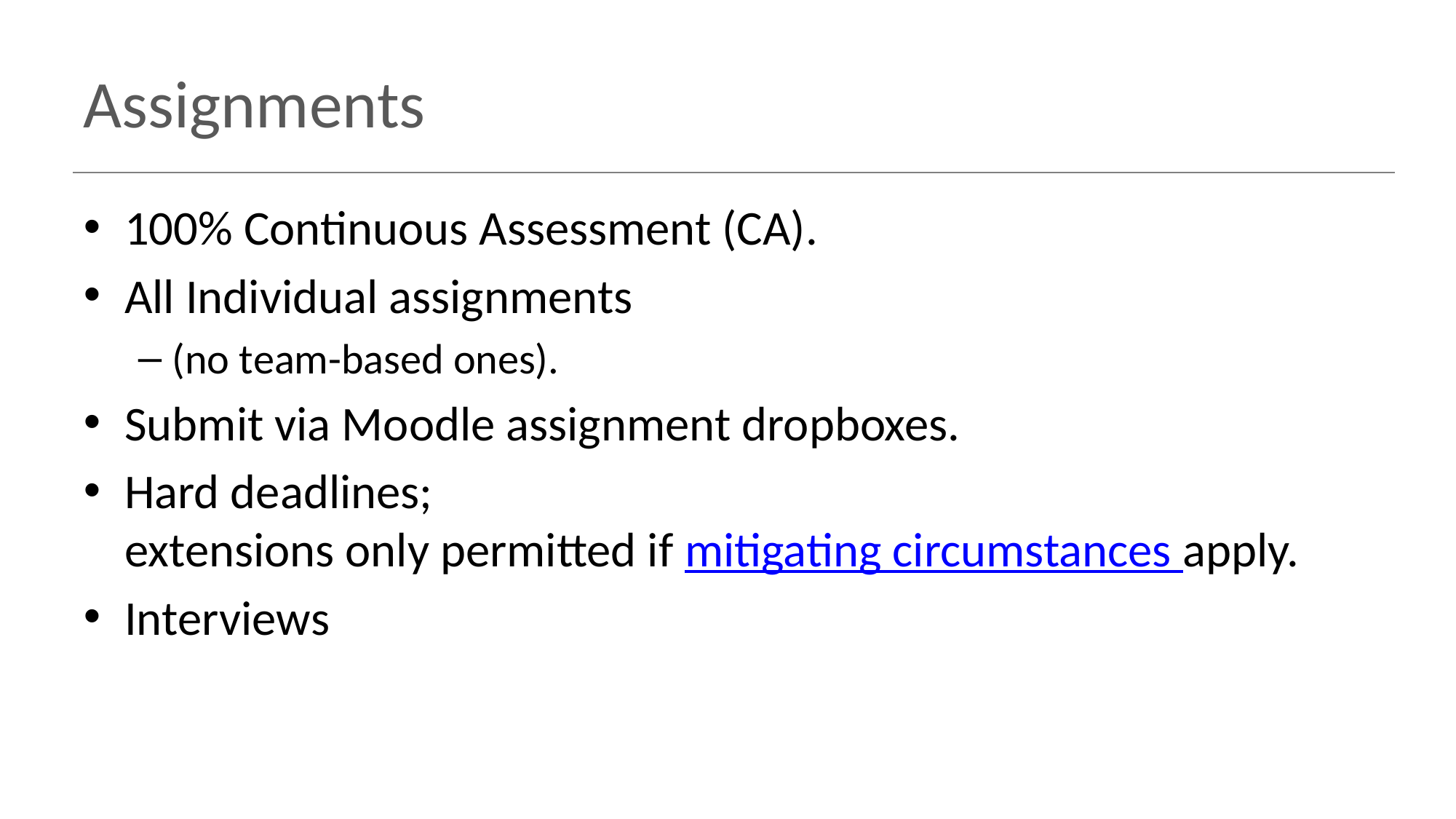

# Assignments
100% Continuous Assessment (CA).
All Individual assignments
(no team-based ones).
Submit via Moodle assignment dropboxes.
Hard deadlines;
extensions only permitted if mitigating circumstances apply.
Interviews